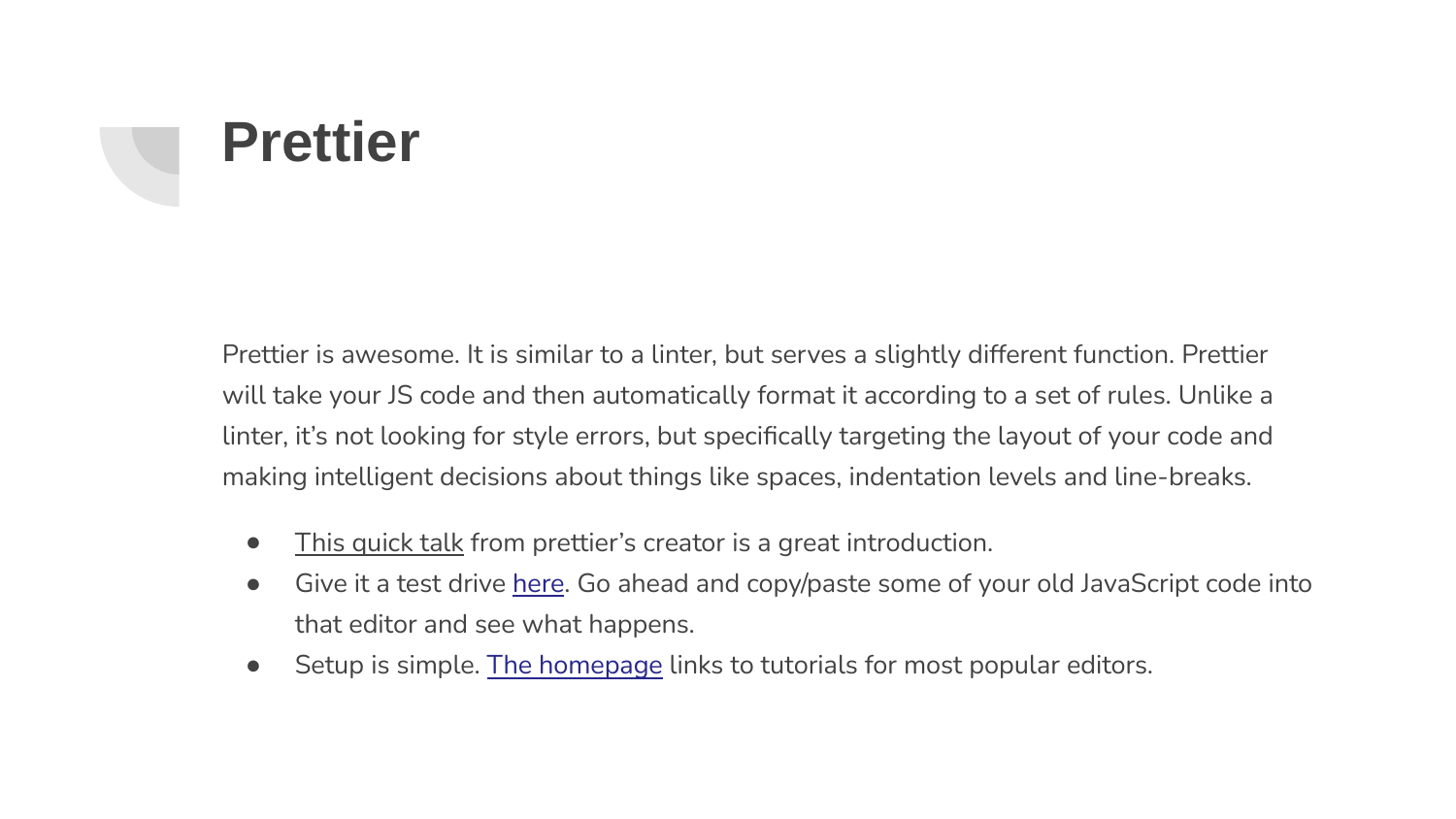

# Prettier
Prettier is awesome. It is similar to a linter, but serves a slightly different function. Prettier will take your JS code and then automatically format it according to a set of rules. Unlike a linter, it’s not looking for style errors, but specifically targeting the layout of your code and making intelligent decisions about things like spaces, indentation levels and line-breaks.
This quick talk from prettier’s creator is a great introduction.
Give it a test drive here. Go ahead and copy/paste some of your old JavaScript code into that editor and see what happens.
Setup is simple. The homepage links to tutorials for most popular editors.